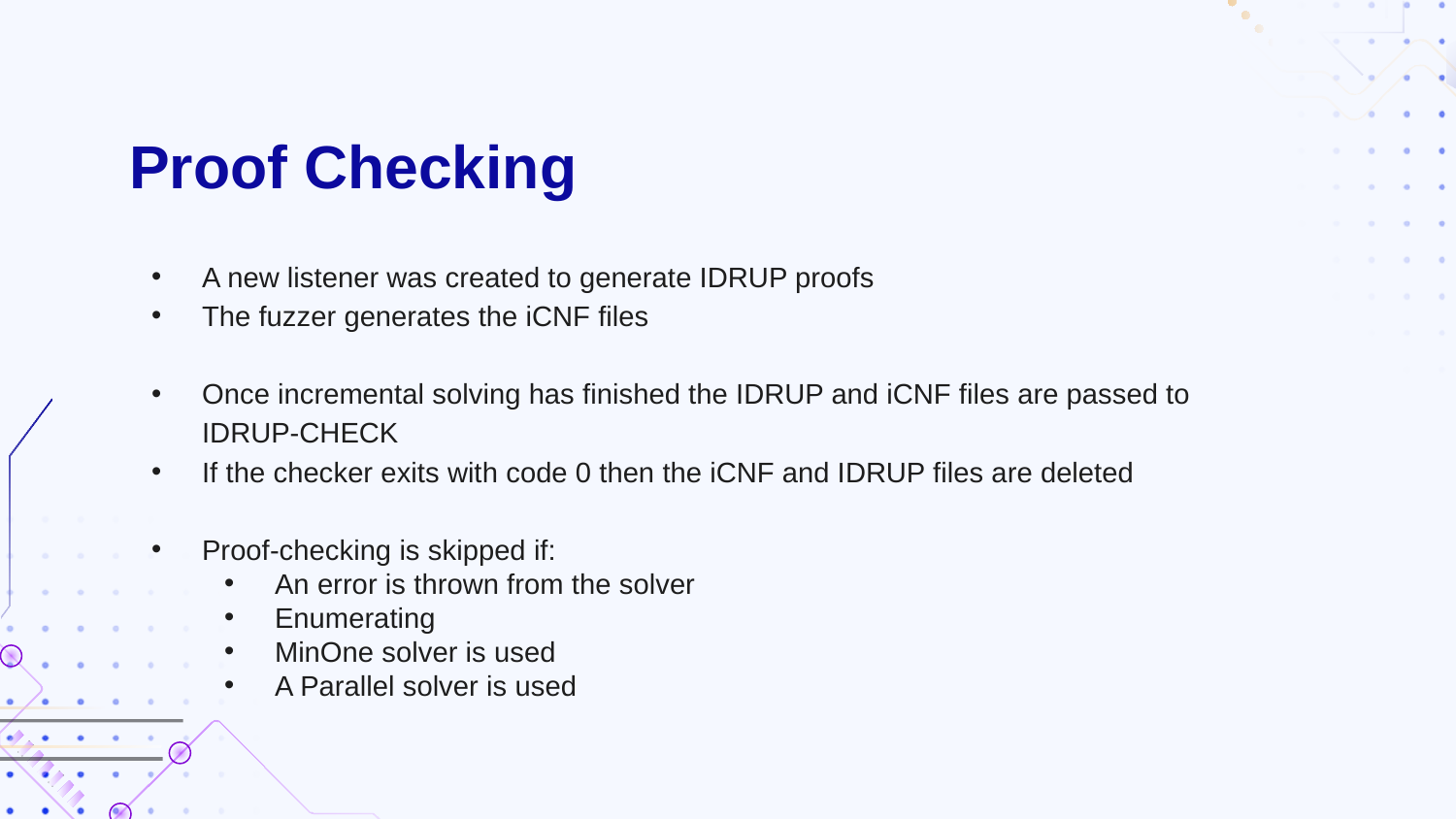

# Proof Checking
A new listener was created to generate IDRUP proofs
The fuzzer generates the iCNF files

Once incremental solving has finished the IDRUP and iCNF files are passed to IDRUP-CHECK
If the checker exits with code 0 then the iCNF and IDRUP files are deleted

Proof-checking is skipped if:
An error is thrown from the solver
Enumerating
MinOne solver is used
A Parallel solver is used